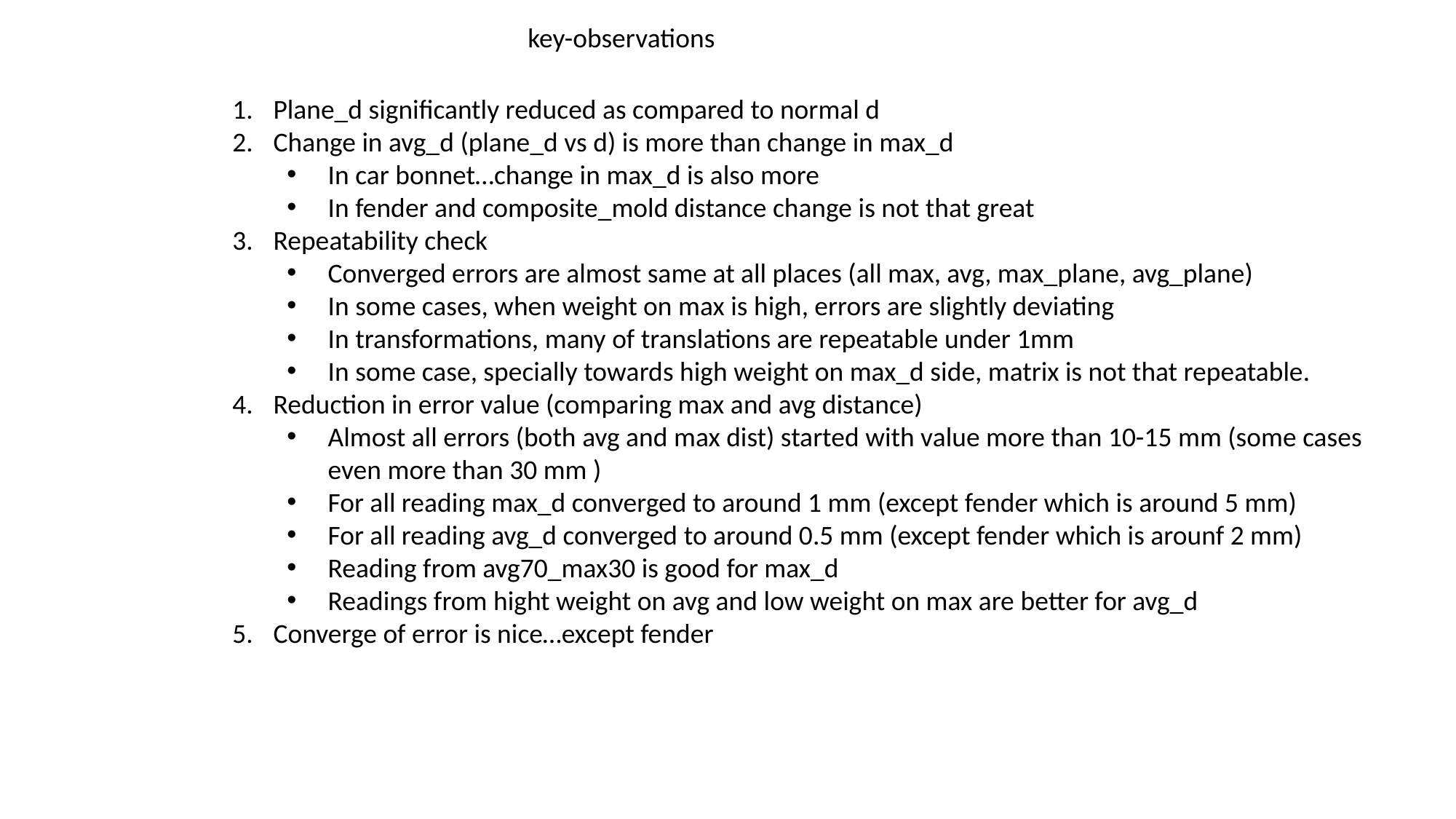

key-observations
Plane_d significantly reduced as compared to normal d
Change in avg_d (plane_d vs d) is more than change in max_d
In car bonnet…change in max_d is also more
In fender and composite_mold distance change is not that great
Repeatability check
Converged errors are almost same at all places (all max, avg, max_plane, avg_plane)
In some cases, when weight on max is high, errors are slightly deviating
In transformations, many of translations are repeatable under 1mm
In some case, specially towards high weight on max_d side, matrix is not that repeatable.
Reduction in error value (comparing max and avg distance)
Almost all errors (both avg and max dist) started with value more than 10-15 mm (some cases even more than 30 mm )
For all reading max_d converged to around 1 mm (except fender which is around 5 mm)
For all reading avg_d converged to around 0.5 mm (except fender which is arounf 2 mm)
Reading from avg70_max30 is good for max_d
Readings from hight weight on avg and low weight on max are better for avg_d
Converge of error is nice…except fender